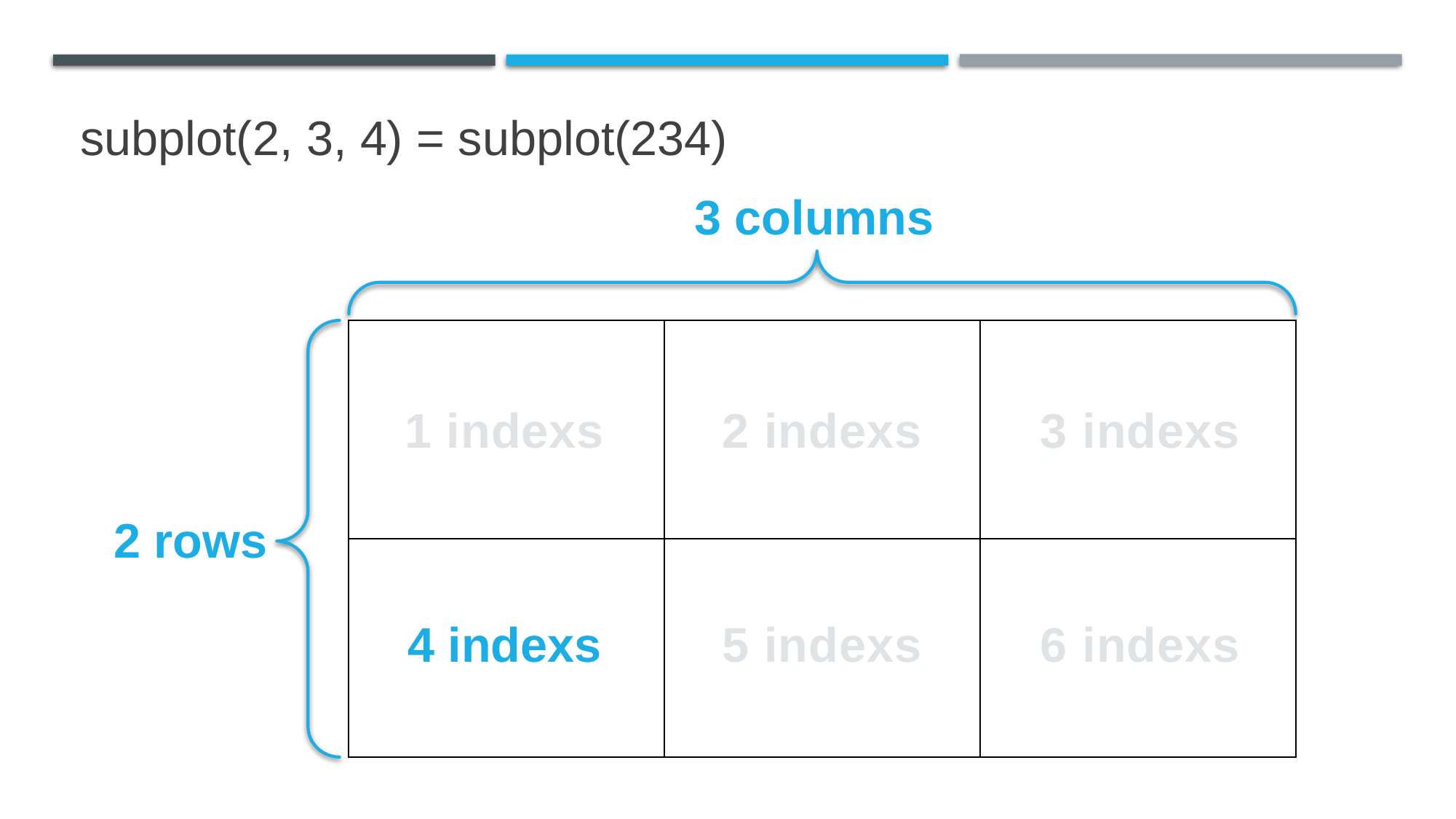

# subplot(2, 3, 4) = subplot(234)
3 columns

|  |  |  |
| --- | --- | --- |
|  |  |  |
1 indexs
2 indexs
3 indexs
2 rows
4 indexs
5 indexs
6 indexs